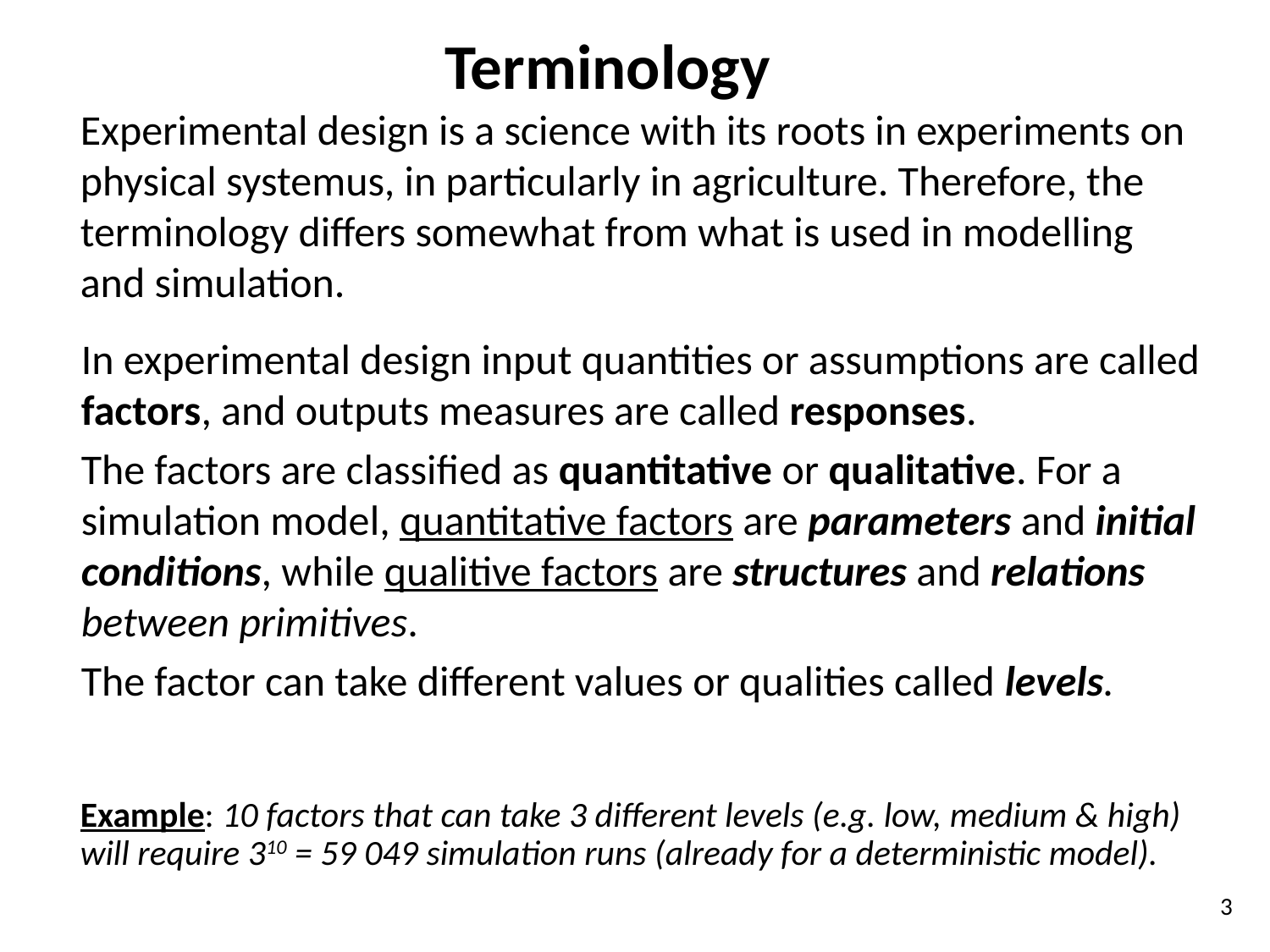

Terminology
Experimental design is a science with its roots in experiments on physical systemus, in particularly in agriculture. Therefore, the terminology differs somewhat from what is used in modelling and simulation.
In experimental design input quantities or assumptions are called factors, and outputs measures are called responses.
The factors are classified as quantitative or qualitative. For a simulation model, quantitative factors are parameters and initial conditions, while qualitive factors are structures and relations between primitives.
The factor can take different values or qualities called levels.
Example: 10 factors that can take 3 different levels (e.g. low, medium & high) will require 310 = 59 049 simulation runs (already for a deterministic model).
3